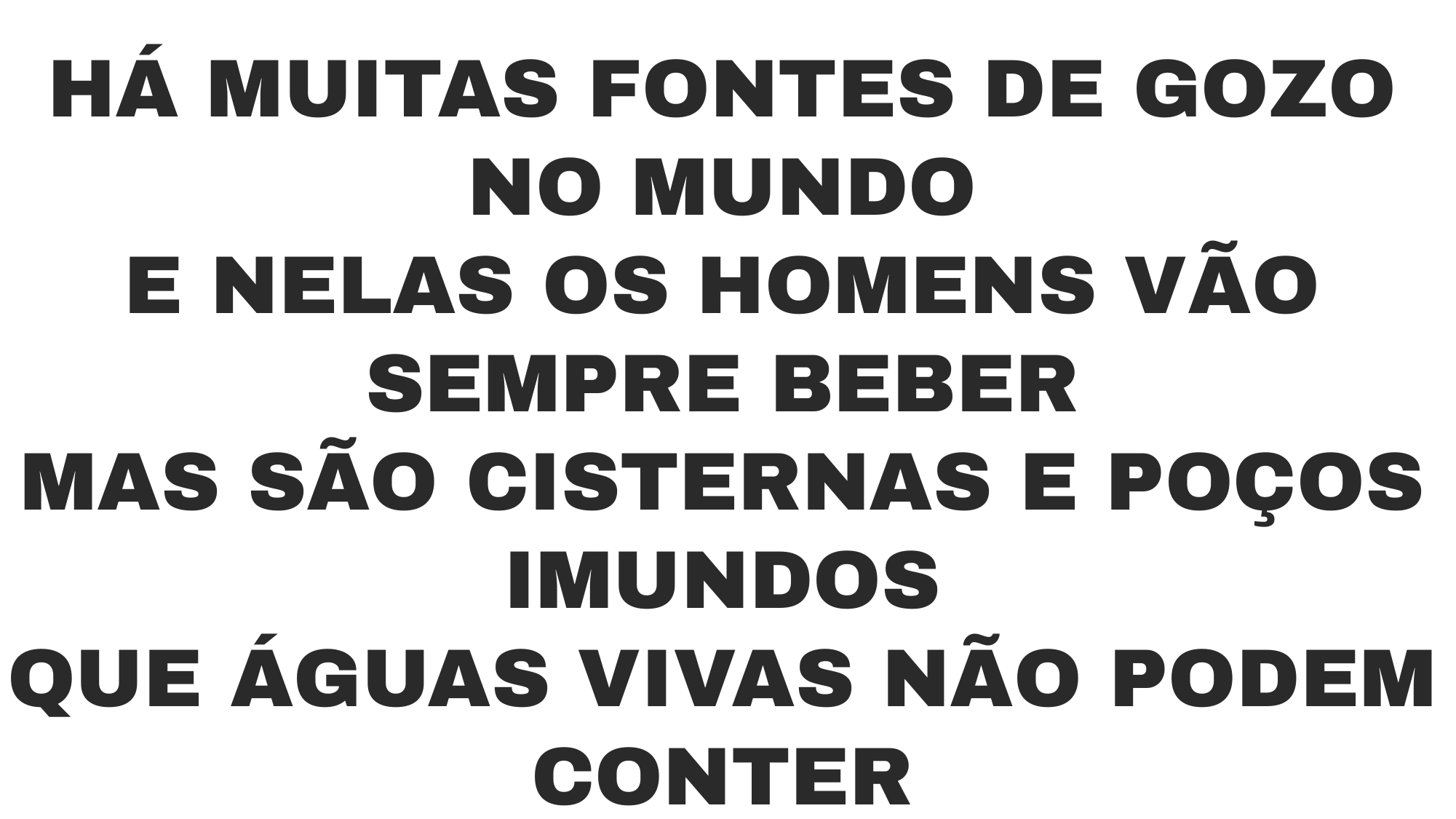

HÁ MUITAS FONTES DE GOZO NO MUNDO
E NELAS OS HOMENS VÃO SEMPRE BEBER
MAS SÃO CISTERNAS E POÇOS IMUNDOS
QUE ÁGUAS VIVAS NÃO PODEM CONTER